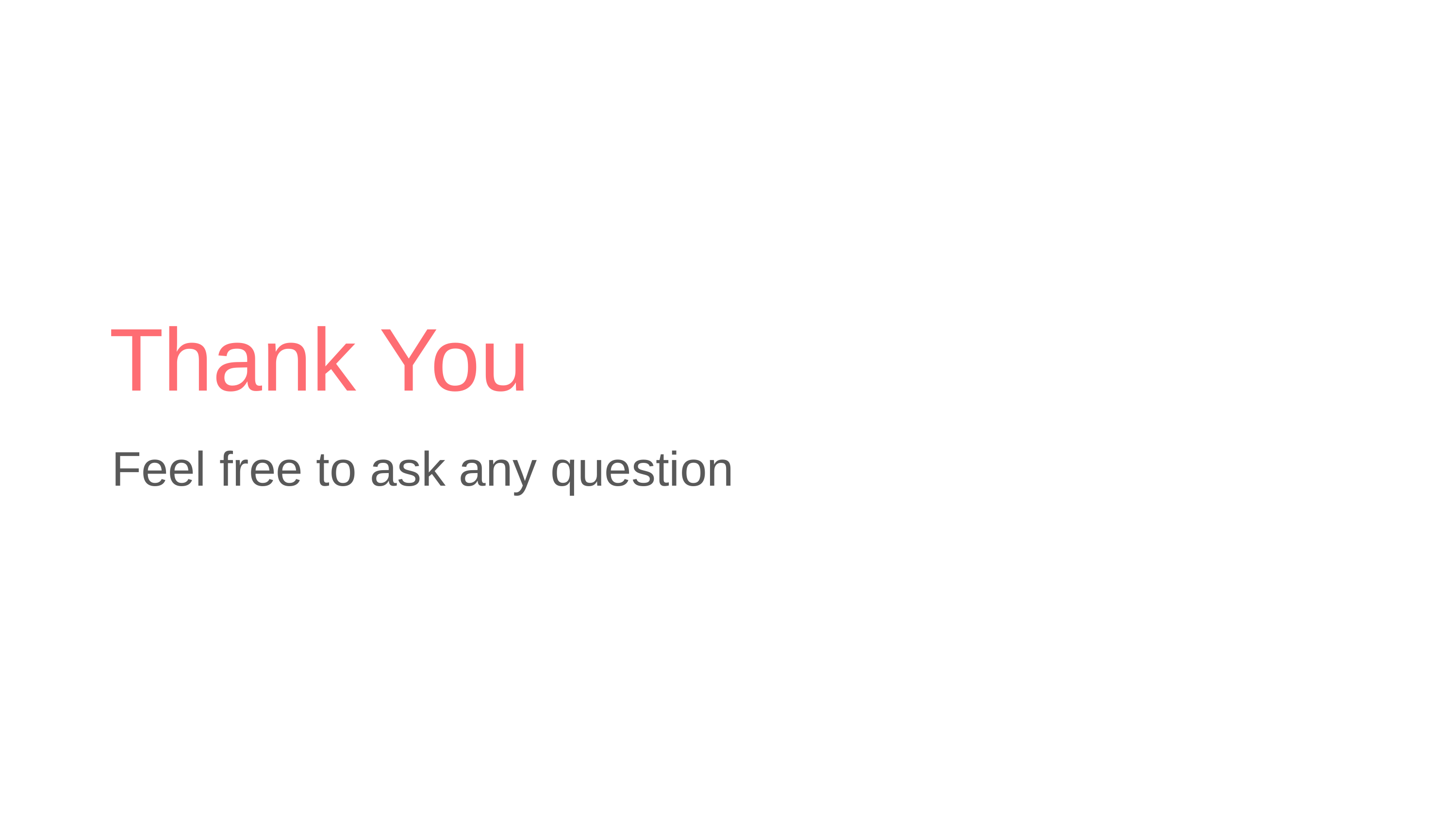

Thank You
Feel free to ask any question